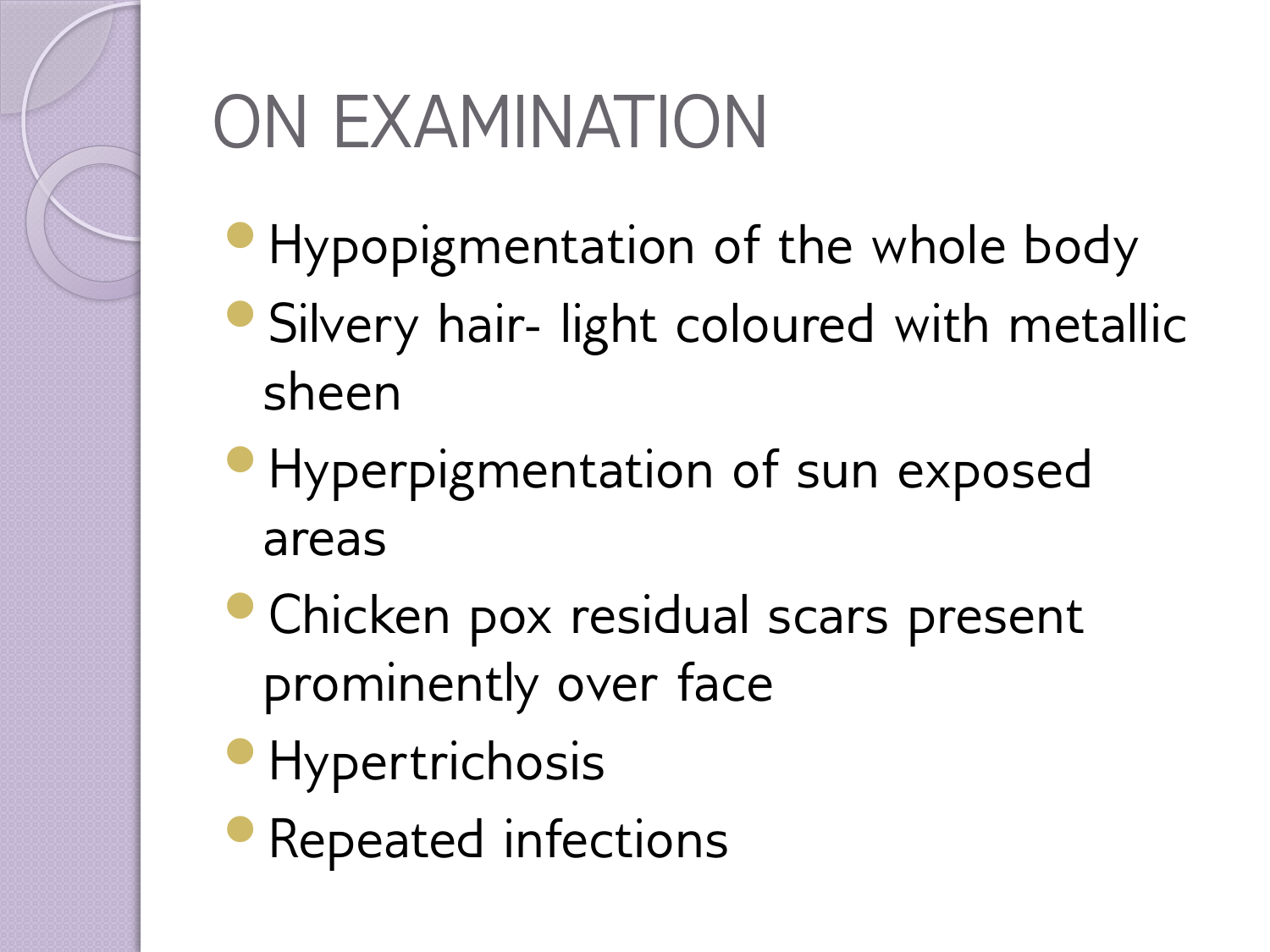

# ON EXAMINATION
Hypopigmentation of the whole body
Silvery hair- light coloured with metallic sheen
Hyperpigmentation of sun exposed areas
Chicken pox residual scars present prominently over face
Hypertrichosis
Repeated infections